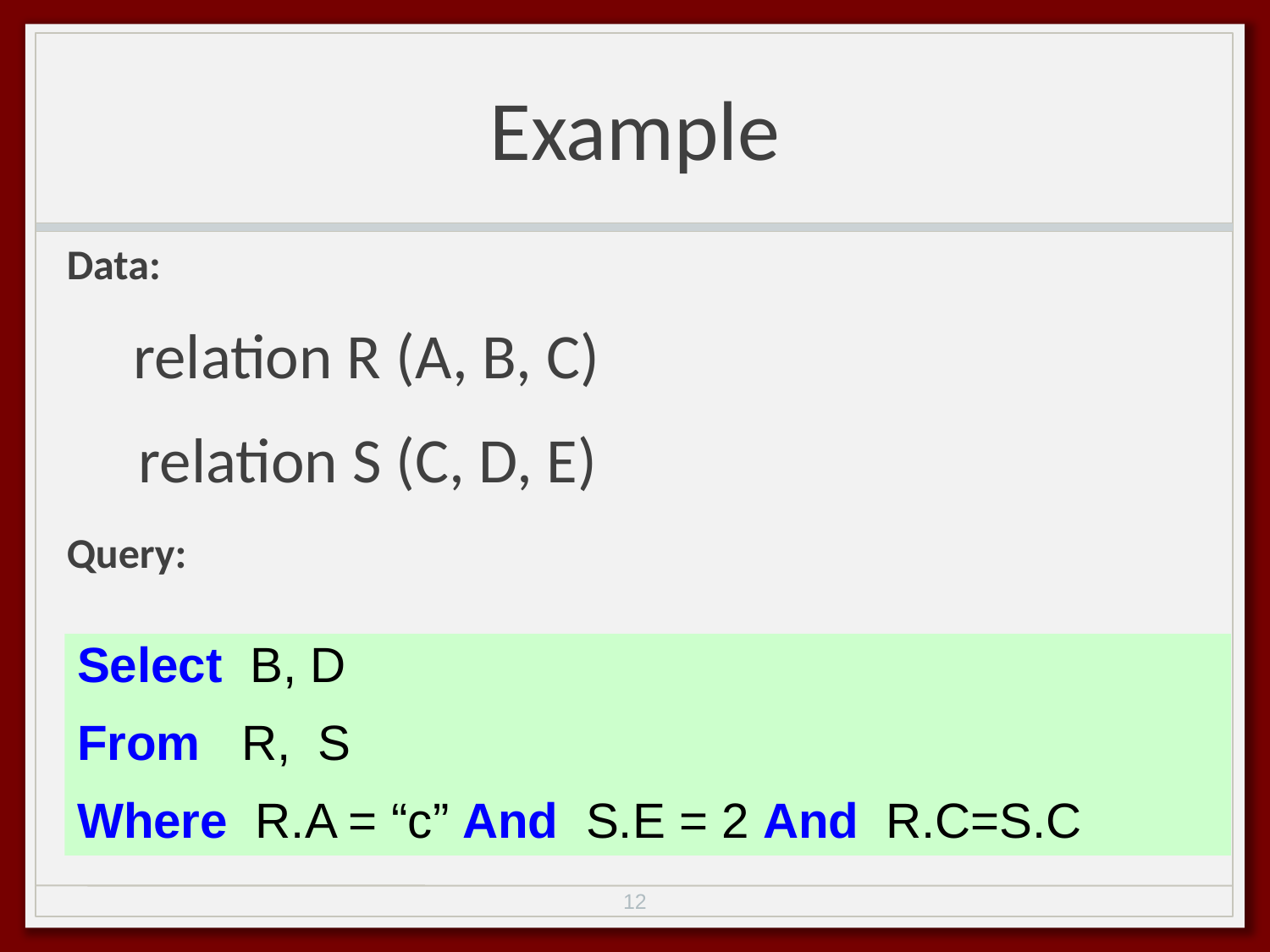

# Example
Data:
       relation R (A, B, C)
     relation S (C, D, E)
Query:
Select  B, D
From   R,  S
Where  R.A = “c” And  S.E = 2 And  R.C=S.C
12